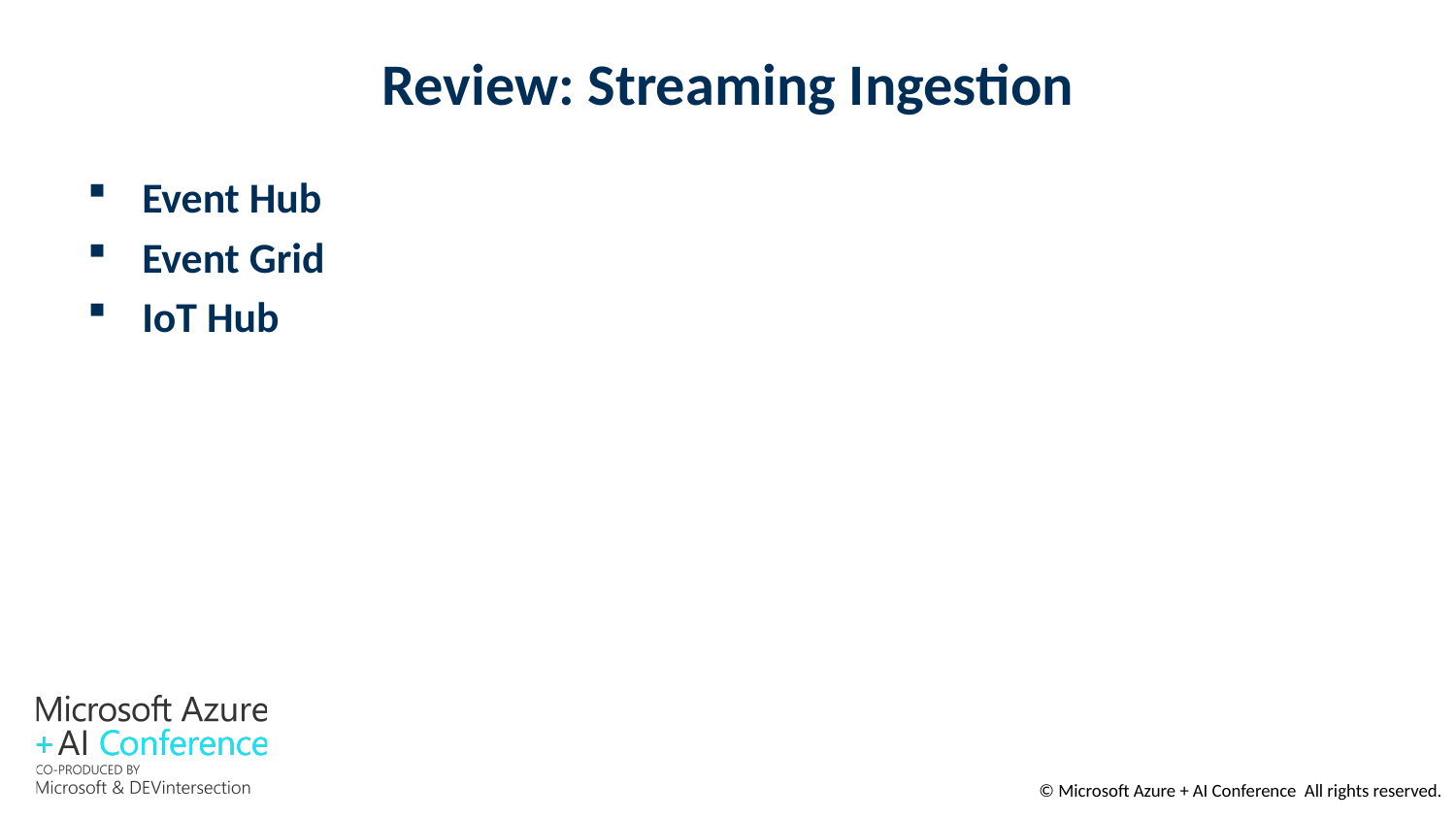

# Review: Streaming Ingestion
Event Hub
Event Grid
IoT Hub